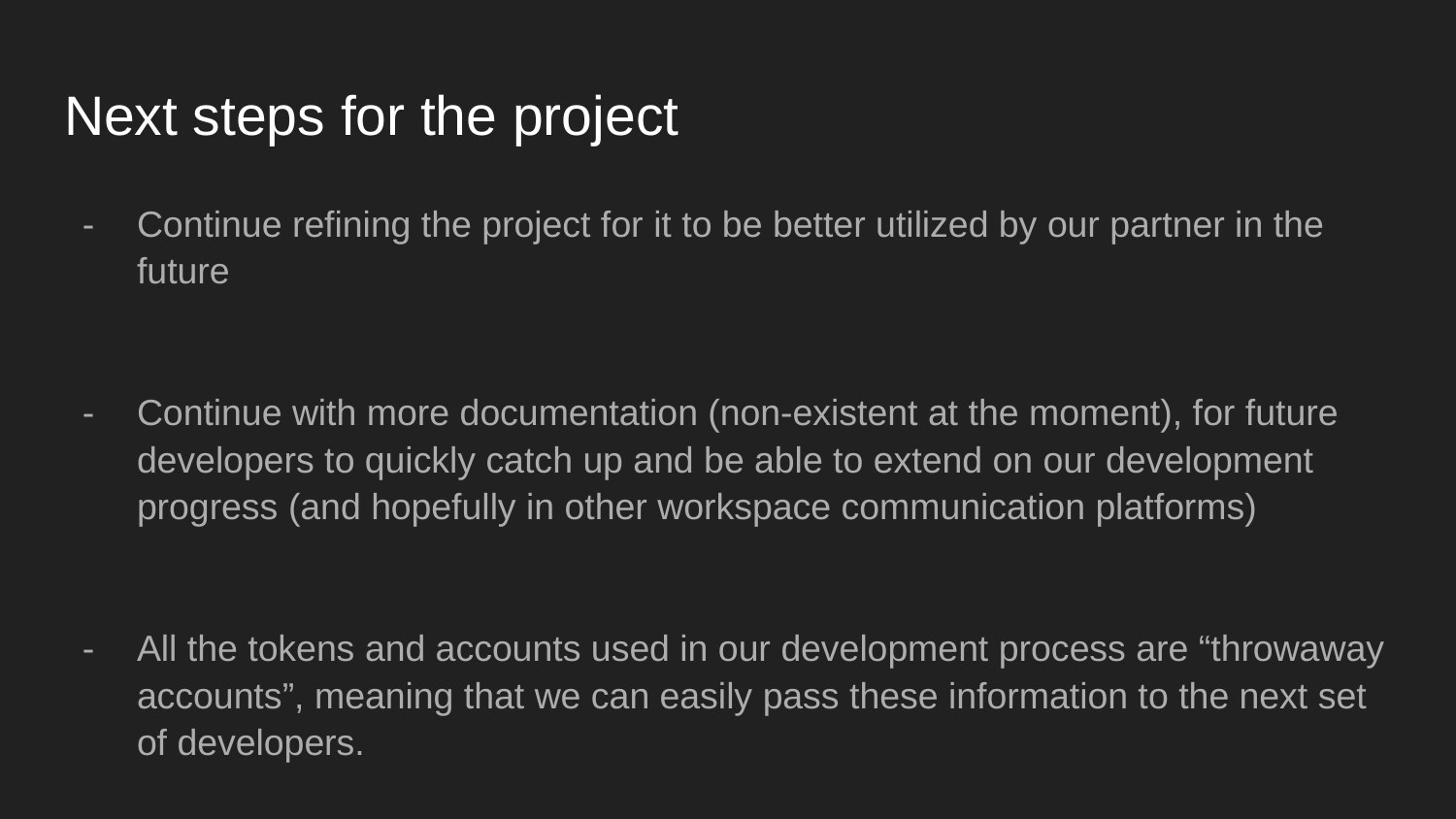

# Next steps for the project
Continue refining the project for it to be better utilized by our partner in the future

Continue with more documentation (non-existent at the moment), for future developers to quickly catch up and be able to extend on our development progress (and hopefully in other workspace communication platforms)

All the tokens and accounts used in our development process are “throwaway accounts”, meaning that we can easily pass these information to the next set of developers.